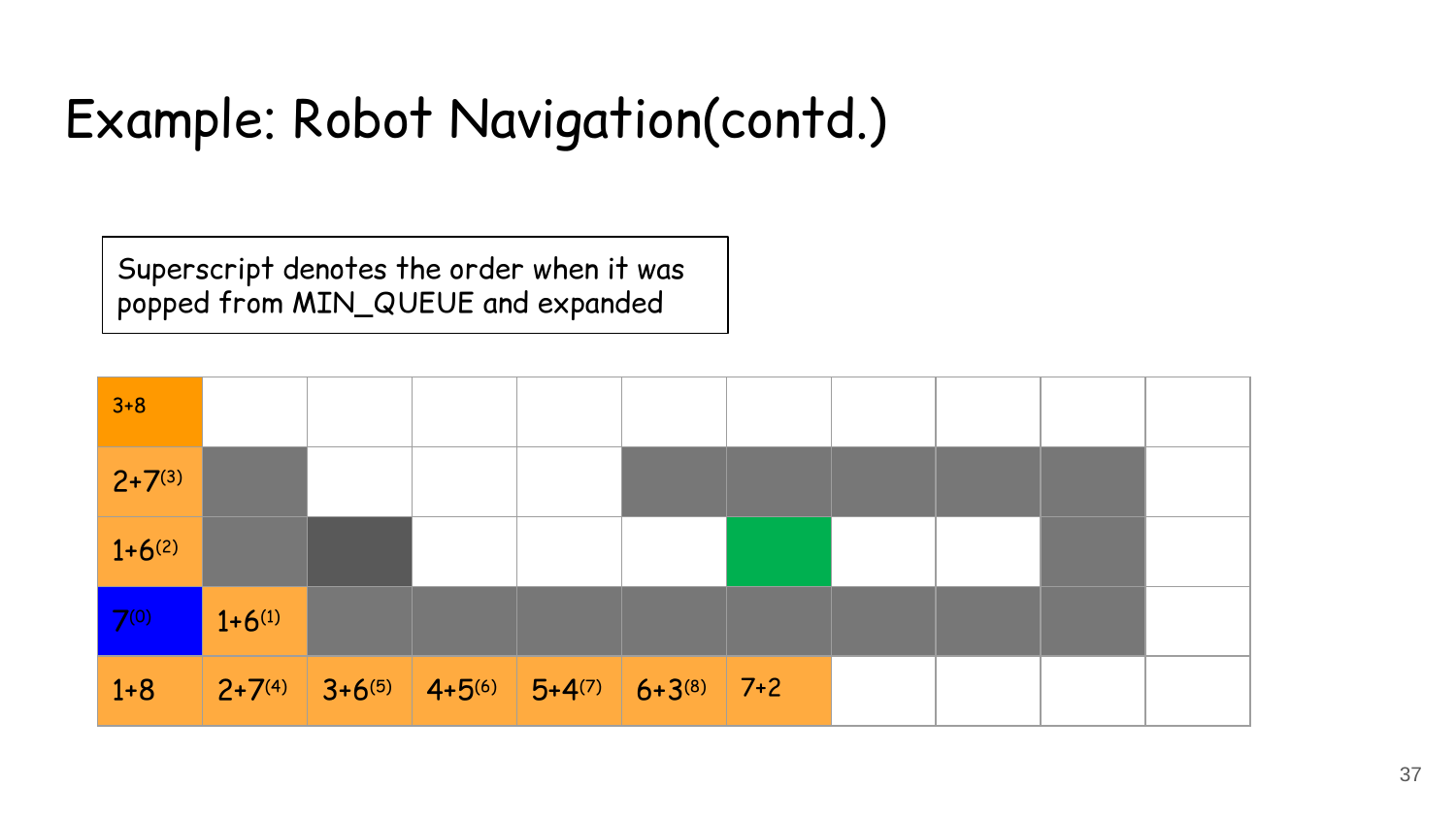

# Example: Robot Navigation(contd.)
Superscript denotes the order when it was popped from MIN_QUEUE and expanded
| 3+8 |  |  |  |  |  |  |  |  |  |  |
| --- | --- | --- | --- | --- | --- | --- | --- | --- | --- | --- |
| 2+7(3) |  |  |  |  |  |  |  |  |  |  |
| 1+6(2) |  |  |  |  |  |  |  |  |  |  |
| 7(0) | 1+6(1) |  |  |  |  |  |  |  |  |  |
| 1+8 | 2+7(4) | 3+6(5) | 4+5(6) | 5+4(7) | 6+3(8) | 7+2 |  |  |  |  |
37